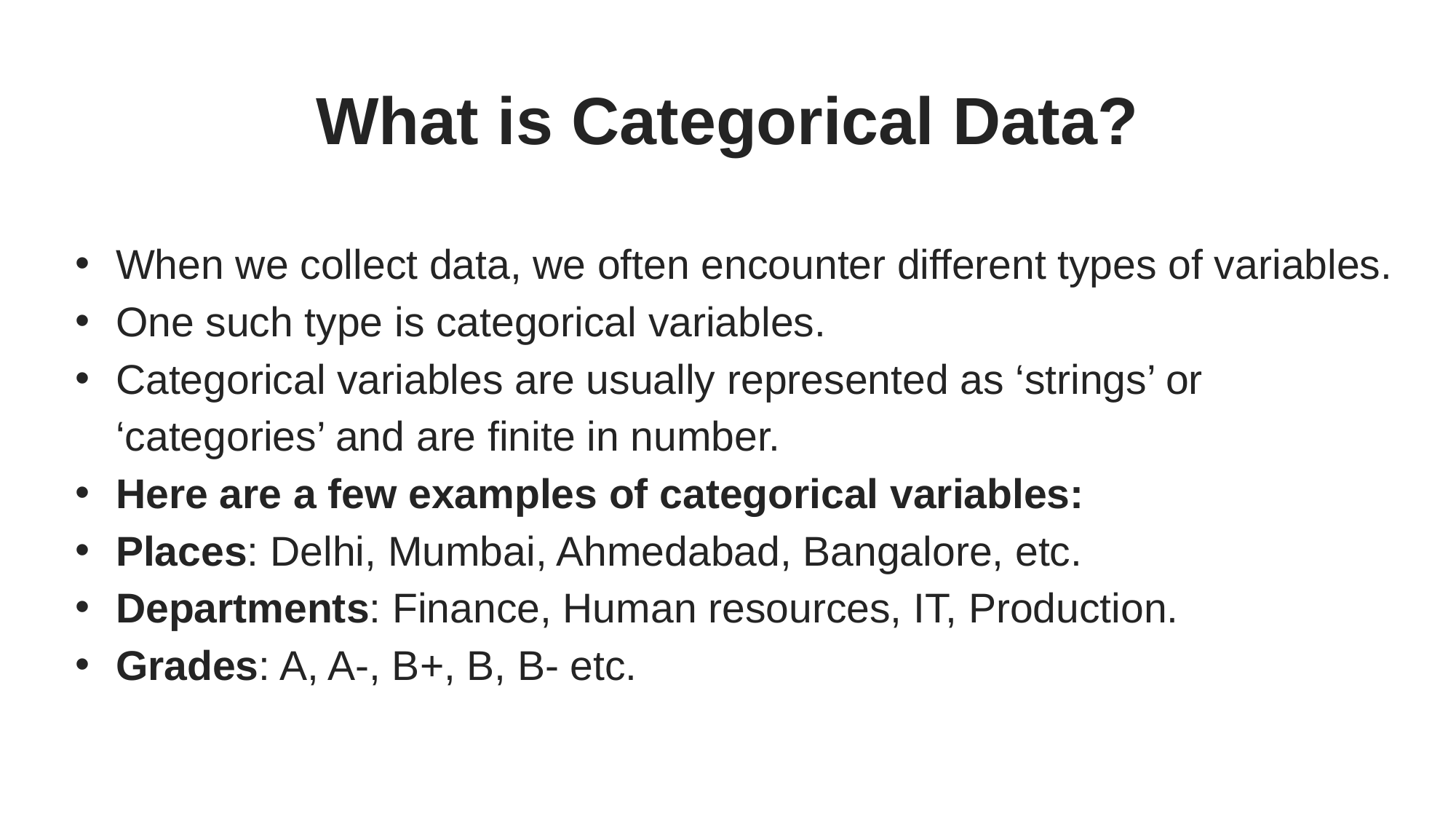

# What is Categorical Data?
When we collect data, we often encounter different types of variables.
One such type is categorical variables.
Categorical variables are usually represented as ‘strings’ or ‘categories’ and are finite in number.
Here are a few examples of categorical variables:
Places: Delhi, Mumbai, Ahmedabad, Bangalore, etc.
Departments: Finance, Human resources, IT, Production.
Grades: A, A-, B+, B, B- etc.